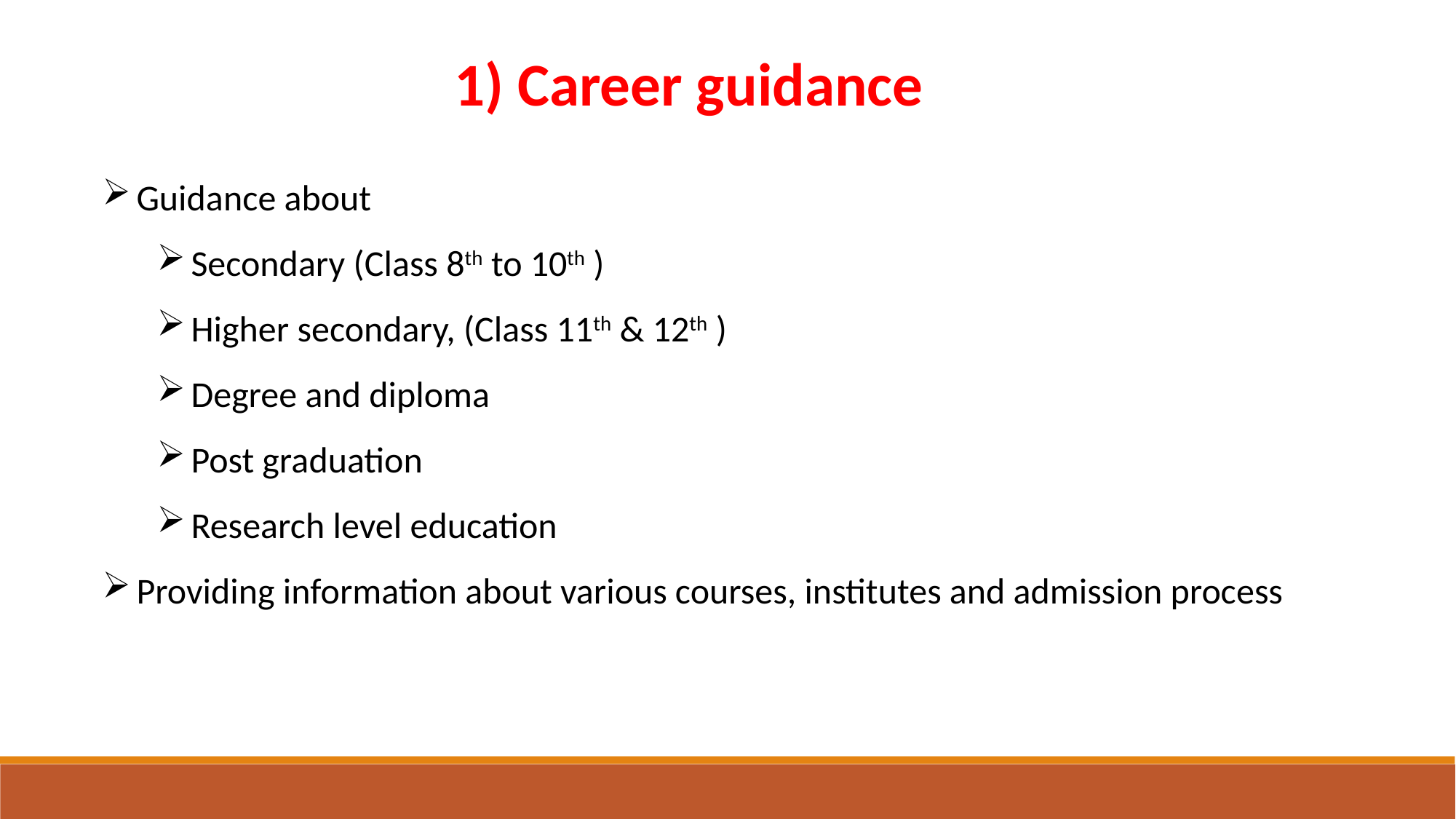

1) Career guidance
Guidance about
Secondary (Class 8th to 10th )
Higher secondary, (Class 11th & 12th )
Degree and diploma
Post graduation
Research level education
Providing information about various courses, institutes and admission process